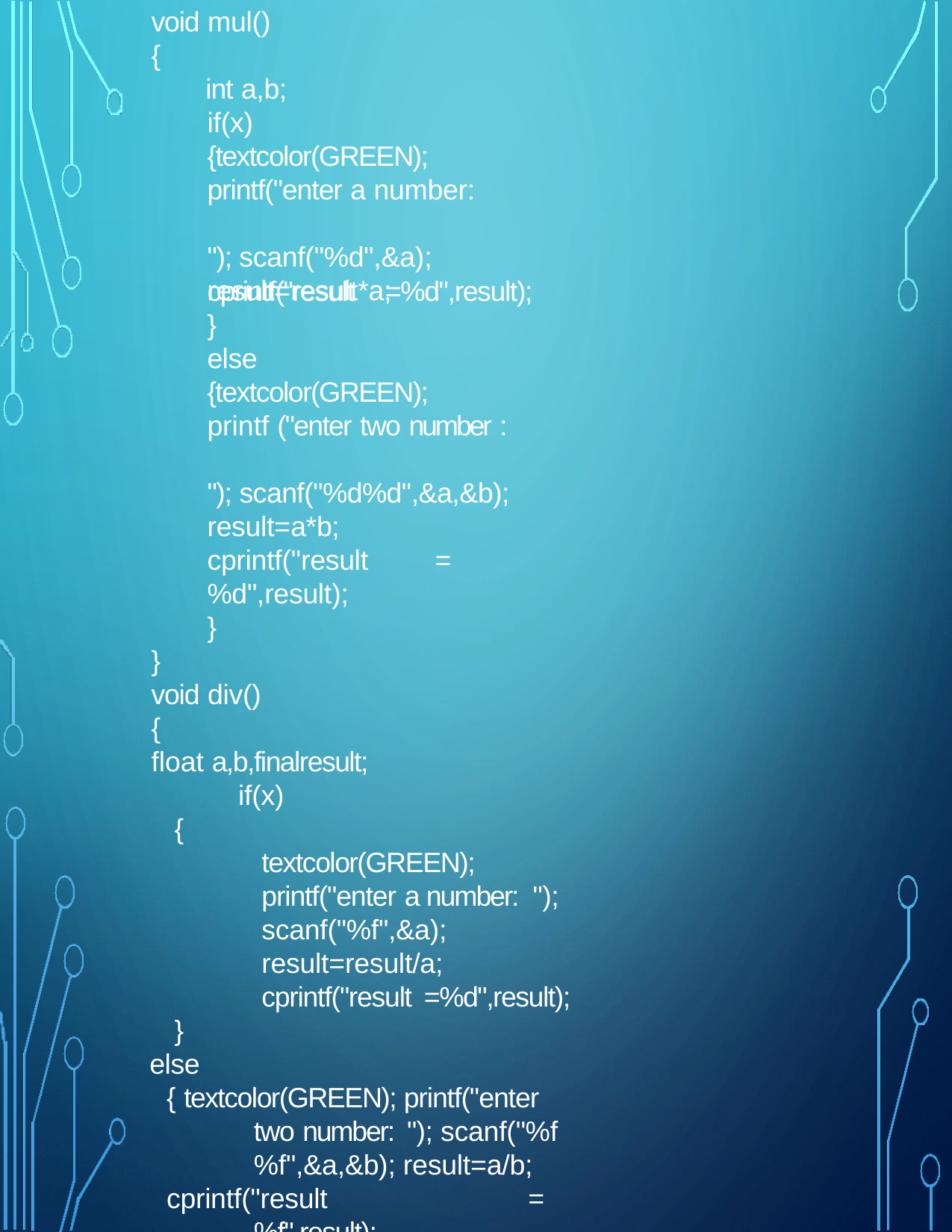

void mul()
{
int a,b;
if(x)
{textcolor(GREEN); printf("enter a number:	"); scanf("%d",&a); result=result*a;
cprintf("result
}
else
=%d",result);
{textcolor(GREEN);
printf ("enter two number :	"); scanf("%d%d",&a,&b); result=a*b;
cprintf("result	= %d",result);
}
}
void div()
{
float a,b,finalresult; if(x)
{	textcolor(GREEN); printf("enter a number: "); scanf("%f",&a); result=result/a; cprintf("result =%d",result);
}
else
{ textcolor(GREEN); printf("enter two number: "); scanf("%f%f",&a,&b); result=a/b;
cprintf("result	= %f",result);
}
}